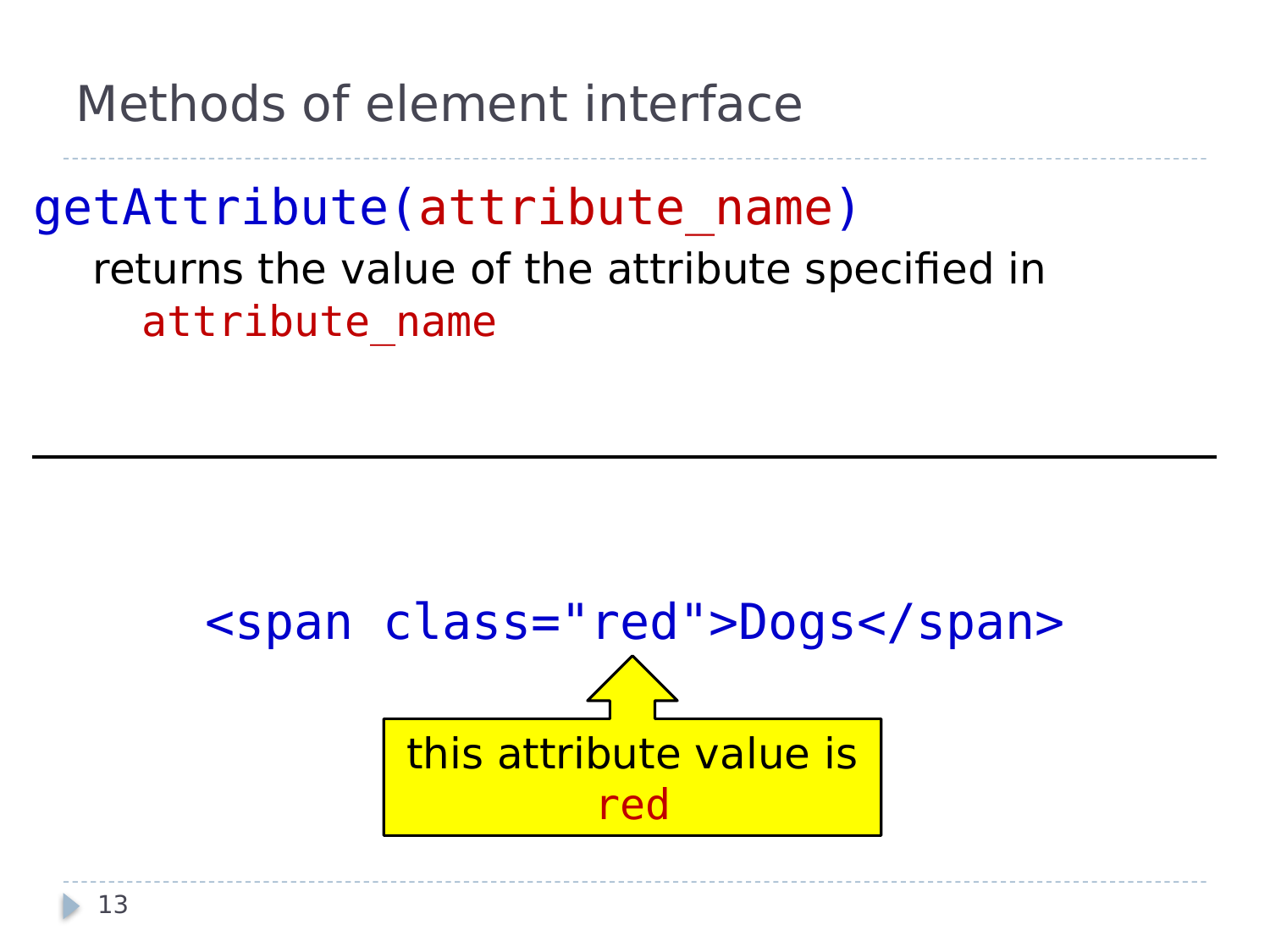

# Methods of element interface
getAttribute(attribute_name)
  returns the value of the attribute specified in
        attribute_name

<span class="red">Dogs</span>
this attribute value is red
13